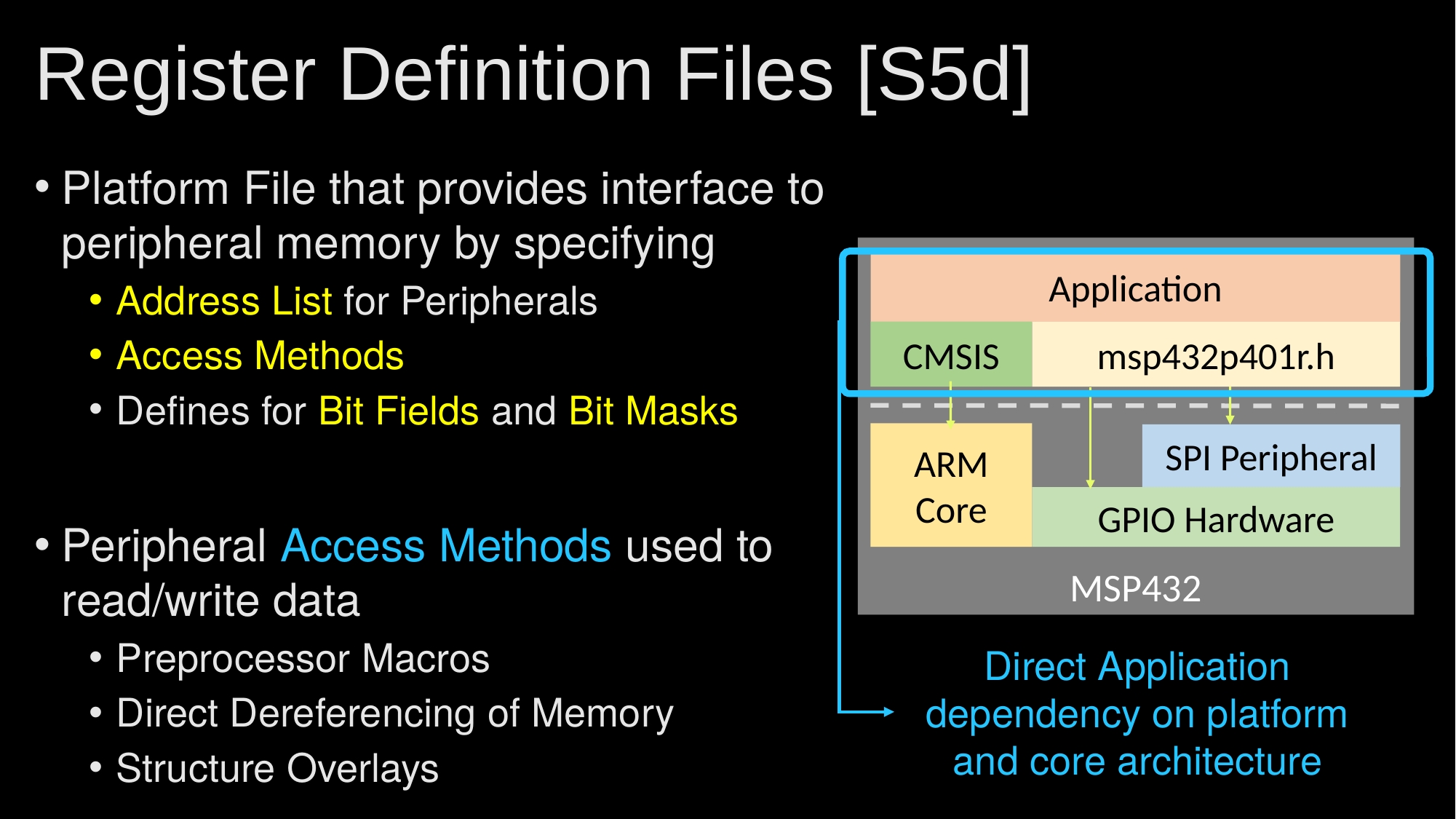

# Register Definition Files [S5d]
Platform File that provides interface to peripheral memory by specifying
Address List for Peripherals
Access Methods
Defines for Bit Fields and Bit Masks

Peripheral Access Methods used to read/write data
Preprocessor Macros
Direct Dereferencing of Memory
Structure Overlays

MSP432

Application
CMSIS
msp432p401r.h
ARM Core
SPI Peripheral
GPIO Hardware
Direct Application dependency on platform and core architecture